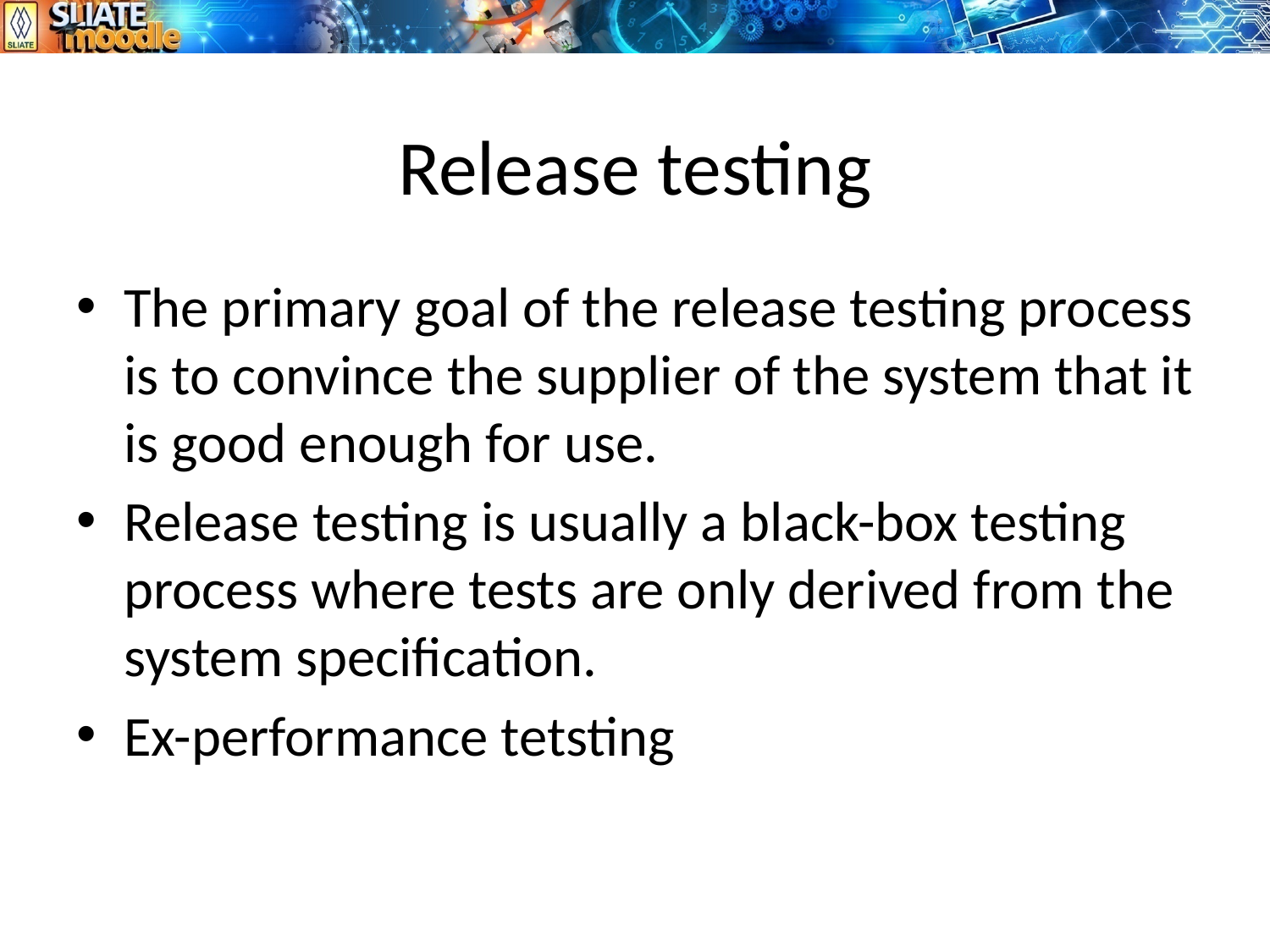

# Release testing
The primary goal of the release testing process is to convince the supplier of the system that it is good enough for use.
Release testing is usually a black-box testing process where tests are only derived from the system specification.
Ex-performance tetsting